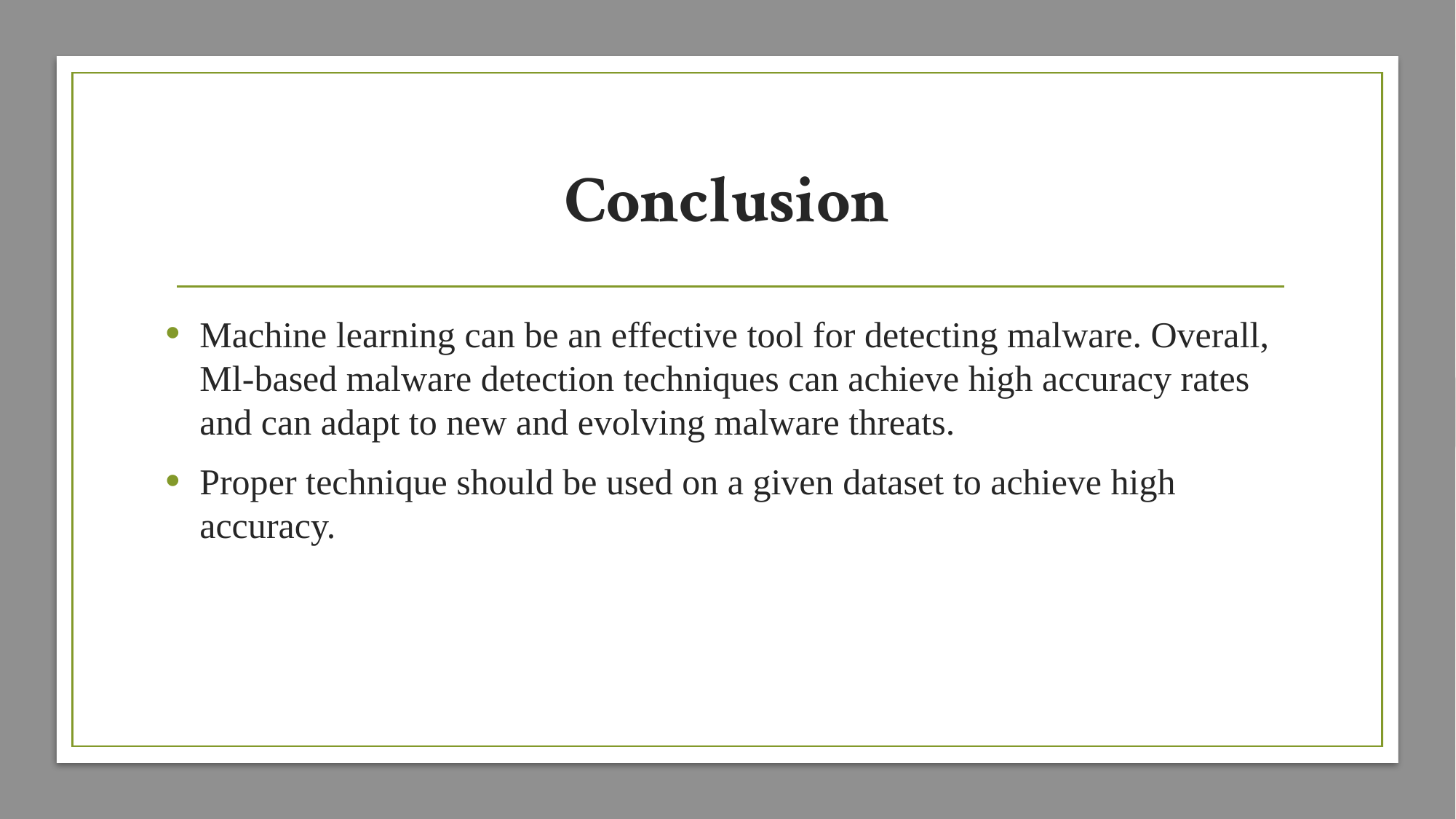

# Conclusion
Machine learning can be an effective tool for detecting malware. Overall, Ml-based malware detection techniques can achieve high accuracy rates and can adapt to new and evolving malware threats.
Proper technique should be used on a given dataset to achieve high accuracy.